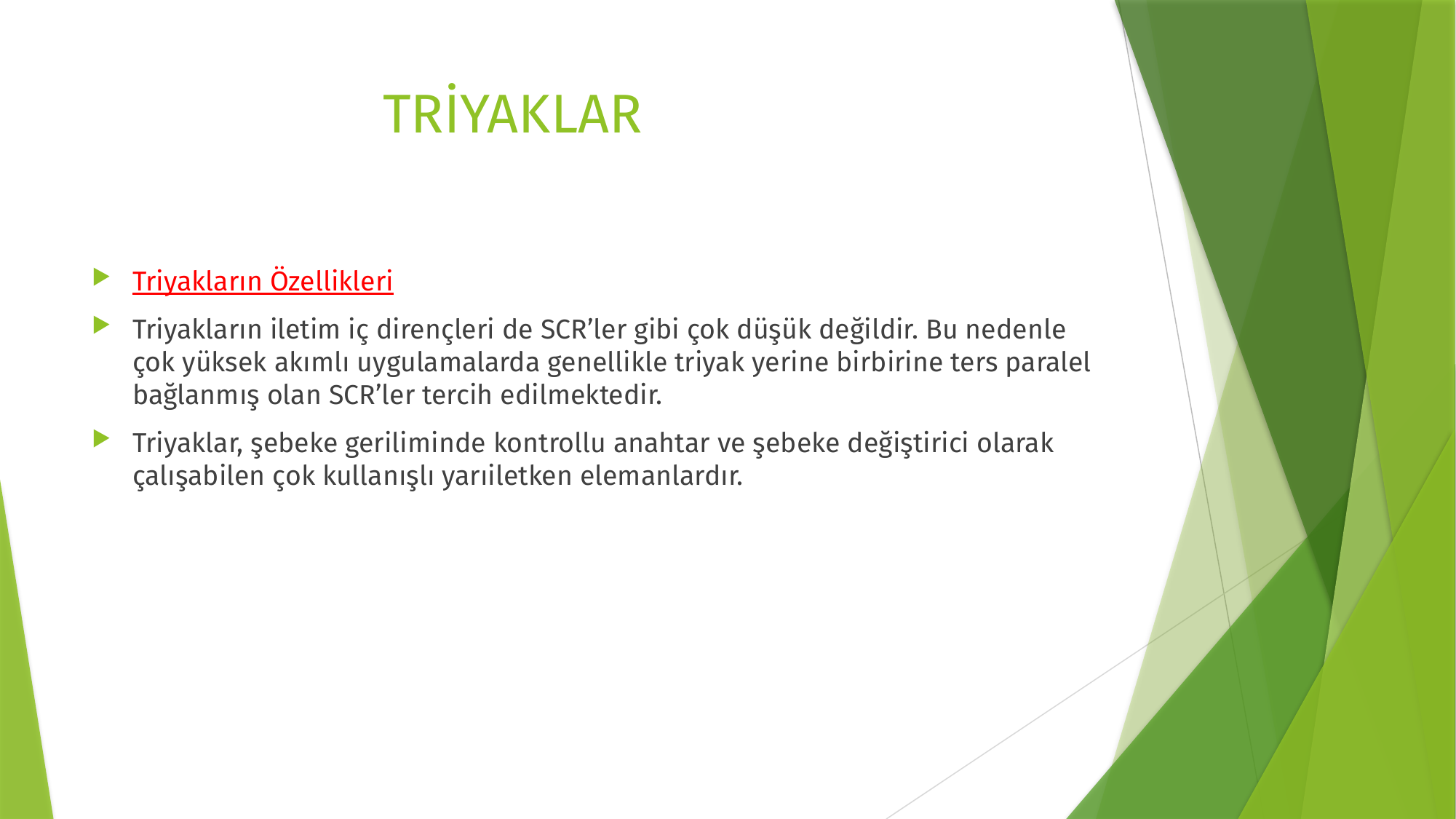

# TRİYAKLAR
Triyakların Özellikleri
Triyakların iletim iç dirençleri de SCR’ler gibi çok düşük değildir. Bu nedenle çok yüksek akımlı uygulamalarda genellikle triyak yerine birbirine ters paralel bağlanmış olan SCR’ler tercih edilmektedir.
Triyaklar, şebeke geriliminde kontrollu anahtar ve şebeke değiştirici olarak çalışabilen çok kullanışlı yarıiletken elemanlardır.